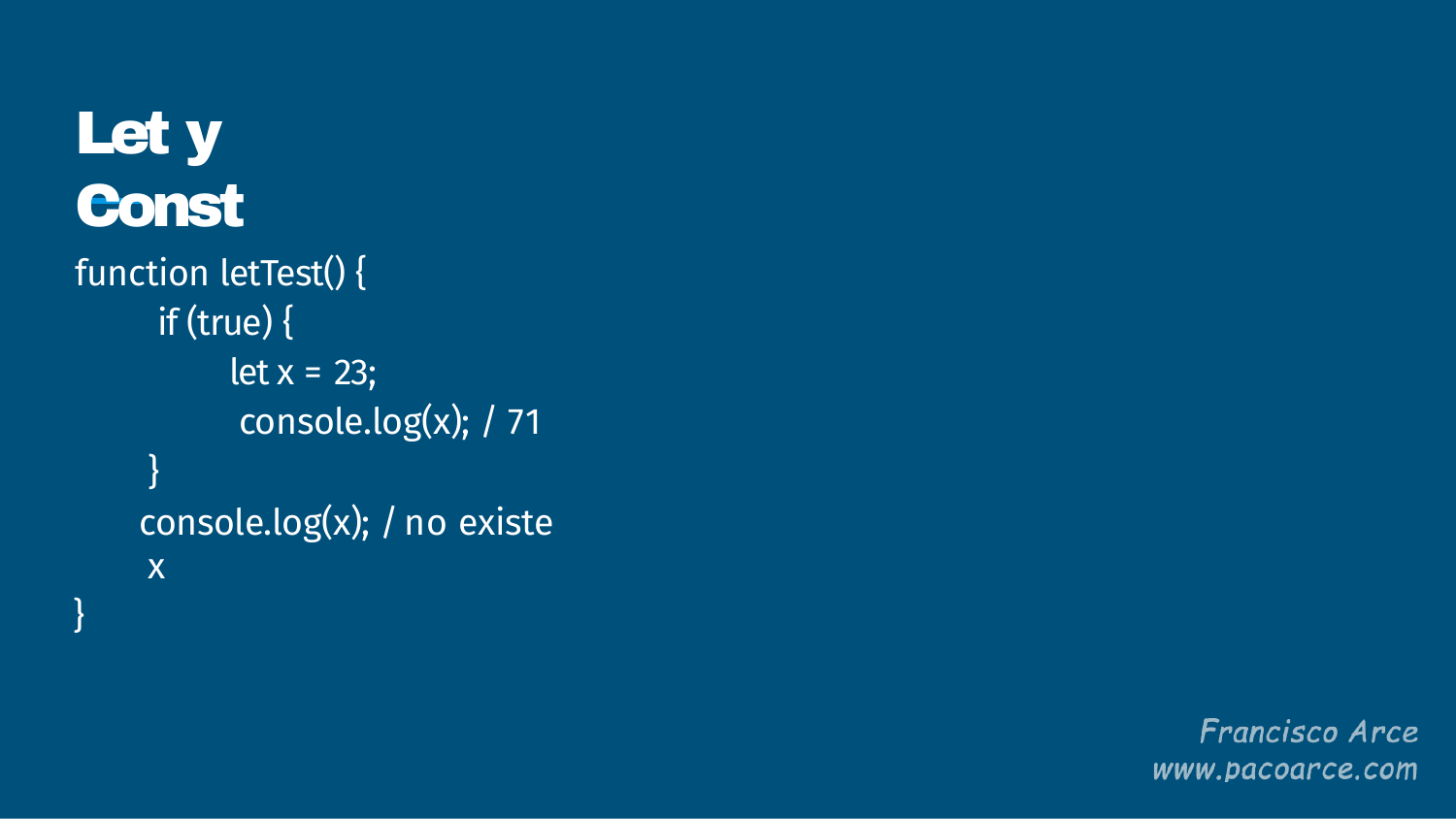

# Let y Const

function letTest() {  if (true) {
let x = 23;  console.log(x); / 71
}
console.log(x); / no existe x
}